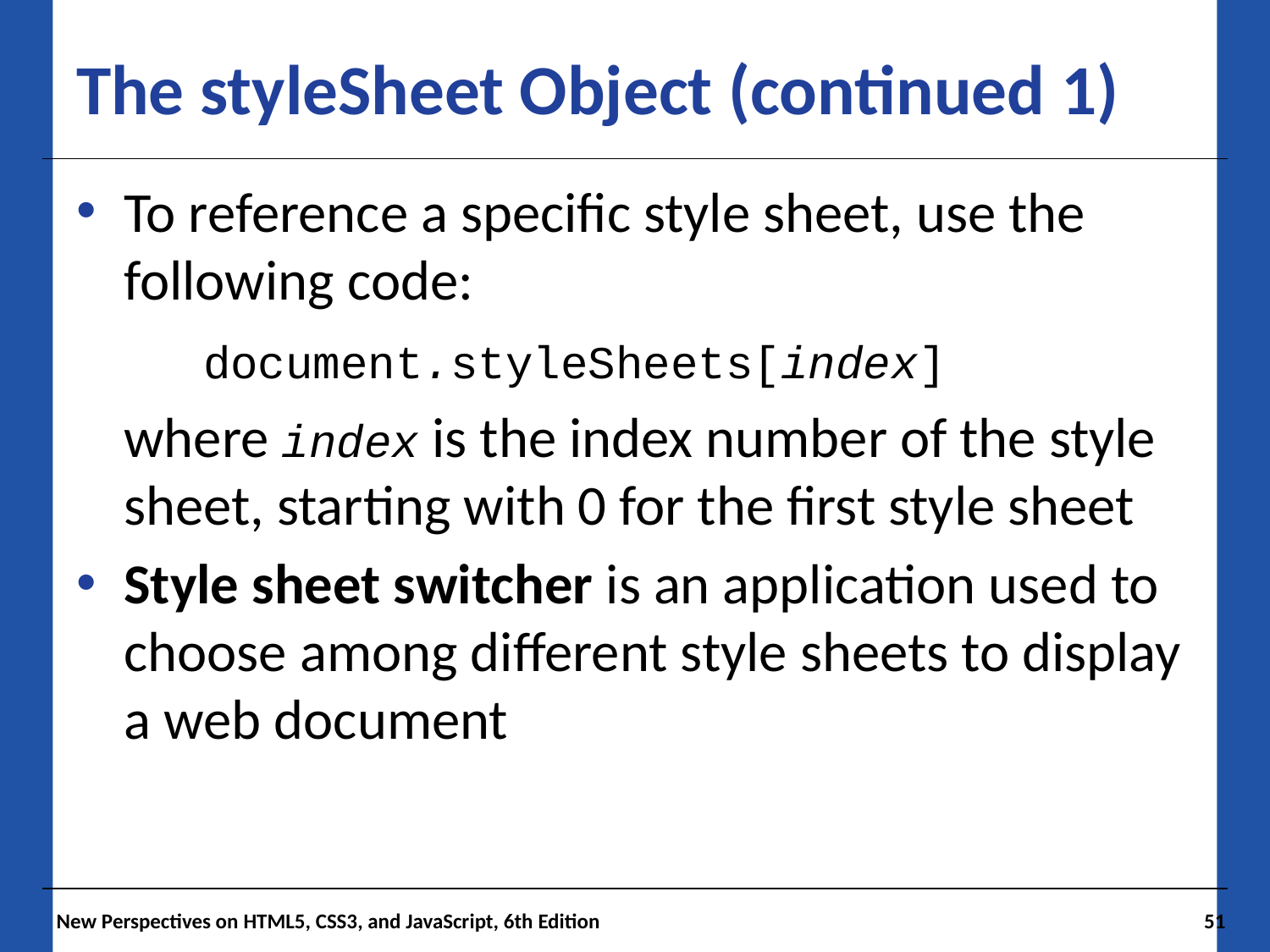

# The styleSheet Object (continued 1)
To reference a specific style sheet, use the following code:
	document.styleSheets[index]
where index is the index number of the style  sheet, starting with 0 for the first style sheet
Style sheet switcher is an application used to choose among different style sheets to display a web document
         New Perspectives on HTML5, CSS3, and JavaScript, 6th Edition
51